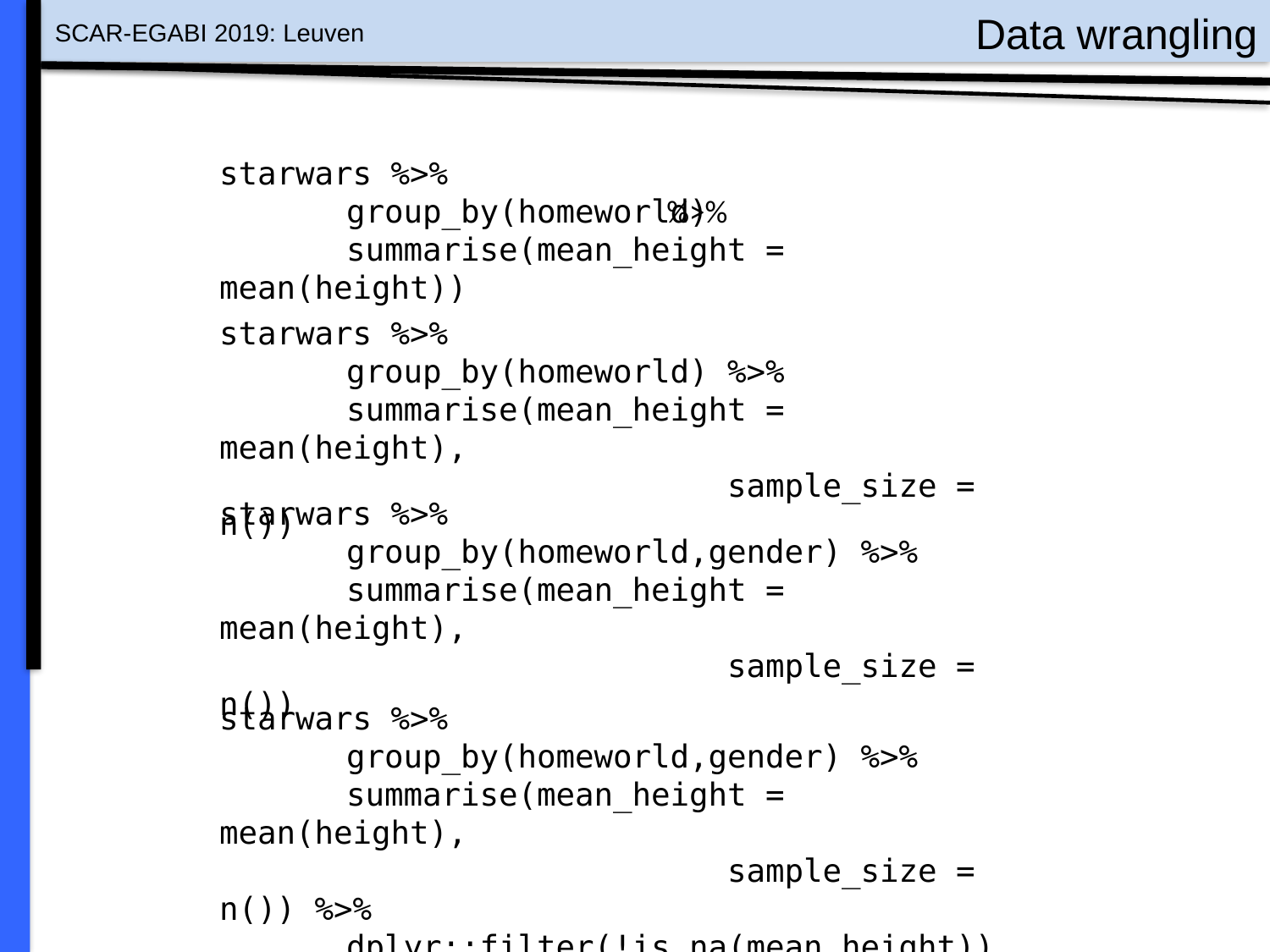

# Data wrangling
starwars %>%
	group_by(homeworld)
   	summarise(mean_height = mean(height))

%>%
starwars %>%
	group_by(homeworld) %>%
   	summarise(mean_height = mean(height),
				sample_size = n())

starwars %>%
	group_by(homeworld,gender) %>%
   	summarise(mean_height = mean(height),
				sample_size = n())

starwars %>%
	group_by(homeworld,gender) %>%
   	summarise(mean_height = mean(height),
				sample_size = n()) %>%
	dplyr::filter(!is.na(mean_height))